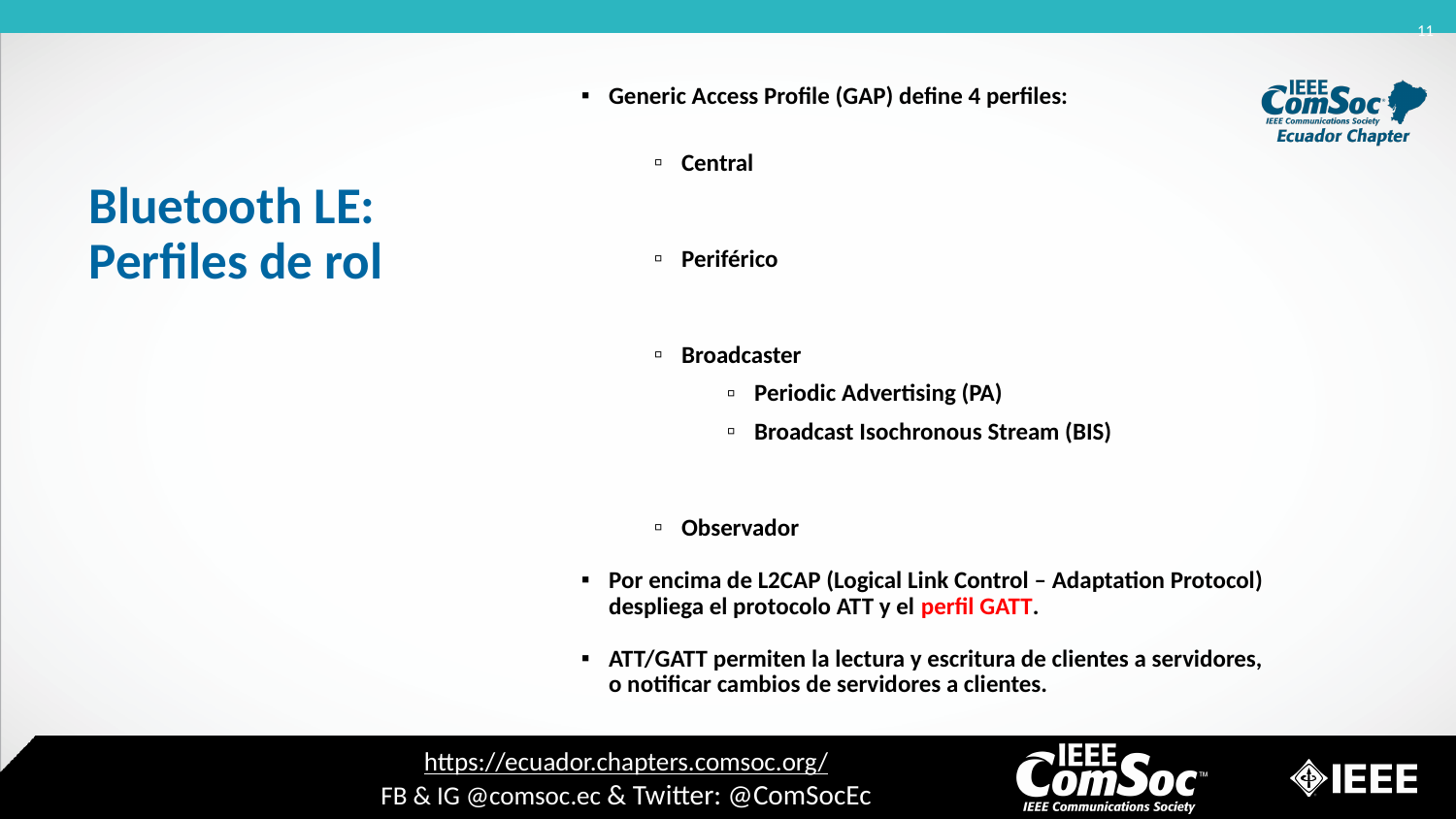

11
Generic Access Profile (GAP) define 4 perfiles:
Central

Periférico

Broadcaster
Periodic Advertising (PA)
Broadcast Isochronous Stream (BIS)

Observador

Por encima de L2CAP (Logical Link Control – Adaptation Protocol) despliega el protocolo ATT y el perfil GATT.

ATT/GATT permiten la lectura y escritura de clientes a servidores, o notificar cambios de servidores a clientes.

# Bluetooth LE: Perfiles de rol